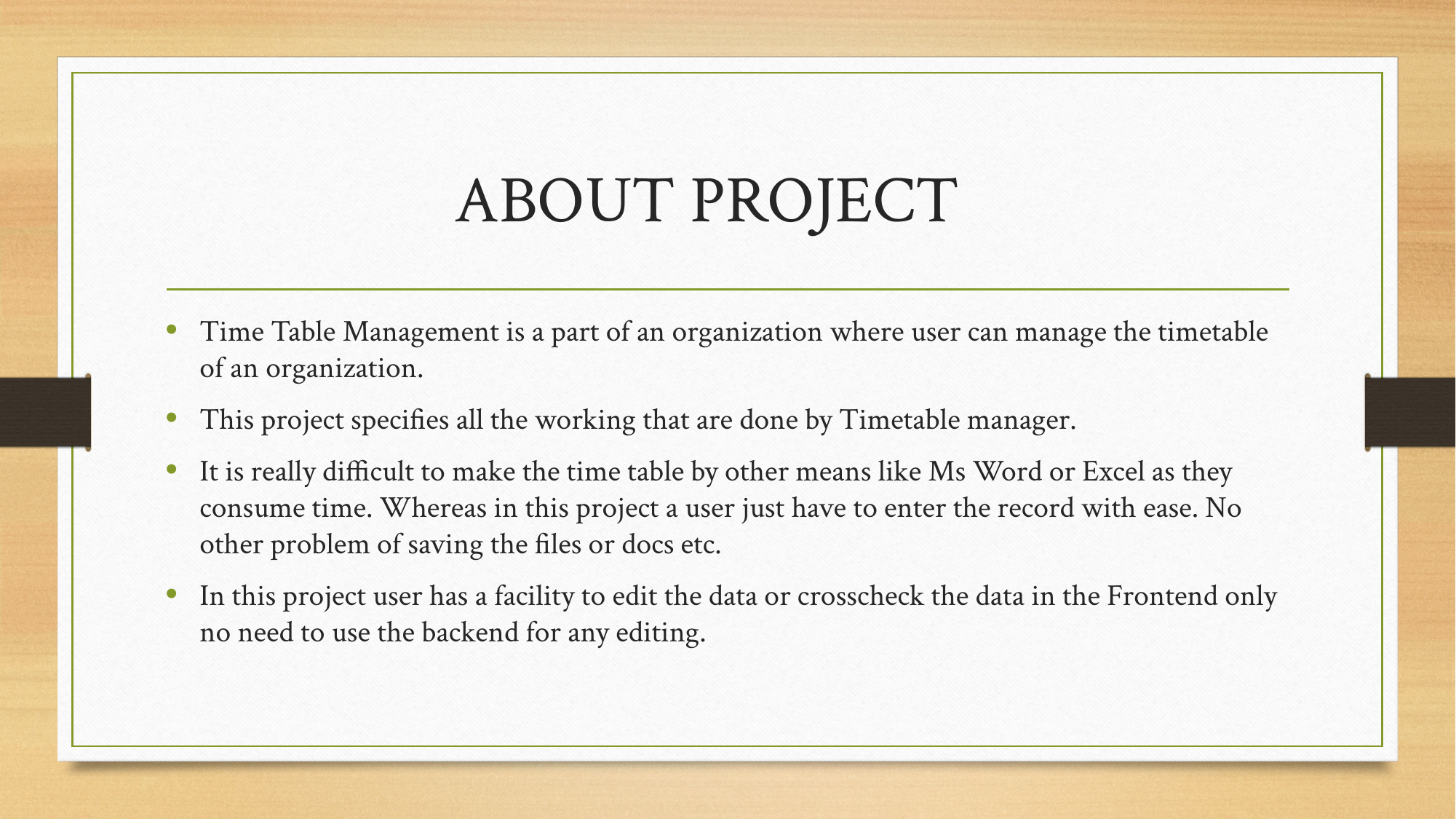

# ABOUT PROJECT
Time Table Management is a part of an organization where user can manage the timetable of an organization.
This project specifies all the working that are done by Timetable manager.
It is really difficult to make the time table by other means like Ms Word or Excel as they consume time. Whereas in this project a user just have to enter the record with ease. No other problem of saving the files or docs etc.
In this project user has a facility to edit the data or crosscheck the data in the Frontend only no need to use the backend for any editing.